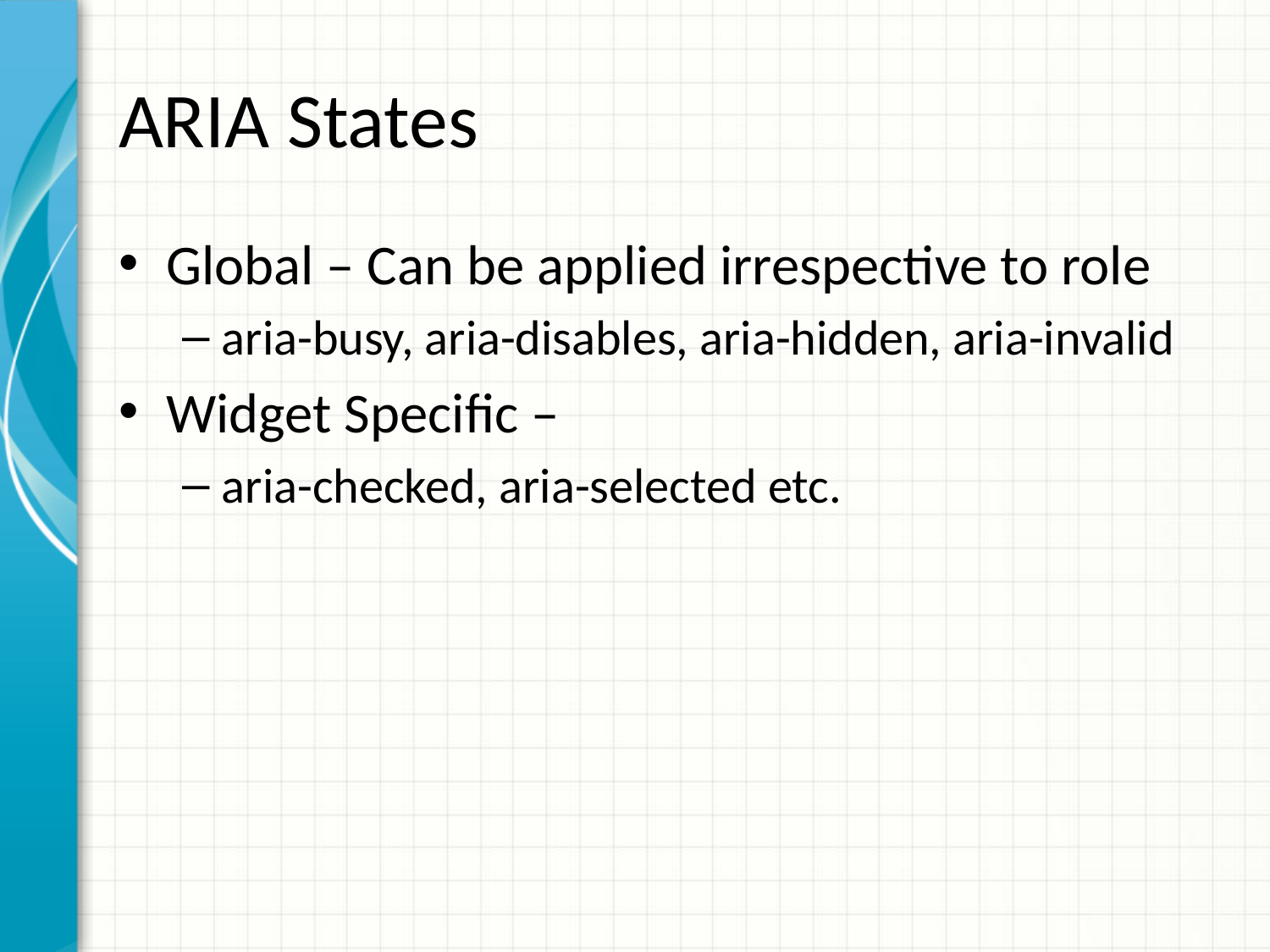

# ARIA States
Global – Can be applied irrespective to role
aria-busy, aria-disables, aria-hidden, aria-invalid
Widget Specific –
aria-checked, aria-selected etc.